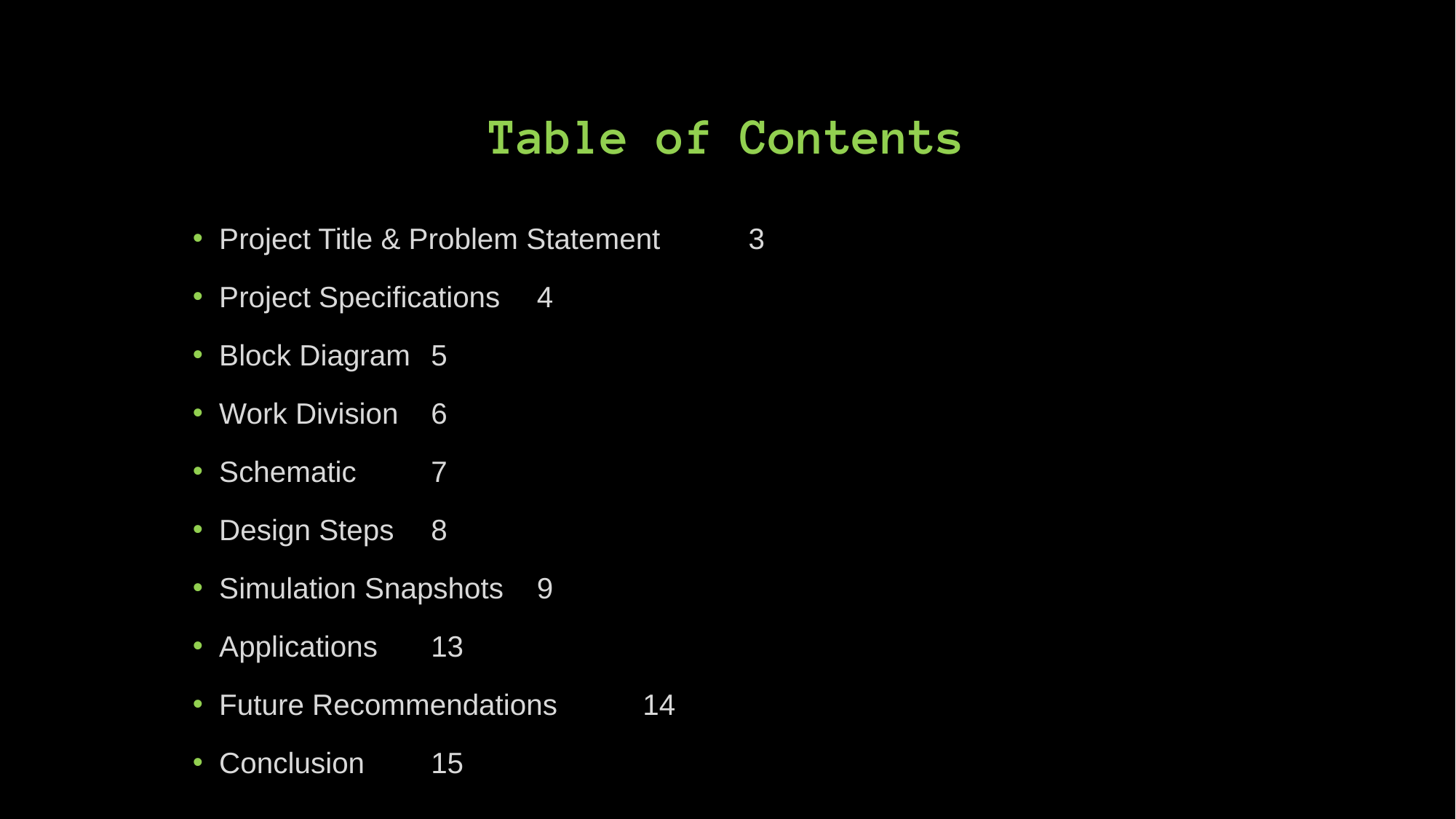

# Table of Contents
Project Title & Problem Statement					3
Project Specifications							4
Block Diagram								5
Work Division								6
Schematic								7
Design Steps								8
Simulation Snapshots							9
Applications								13
Future Recommendations						14
Conclusion								15